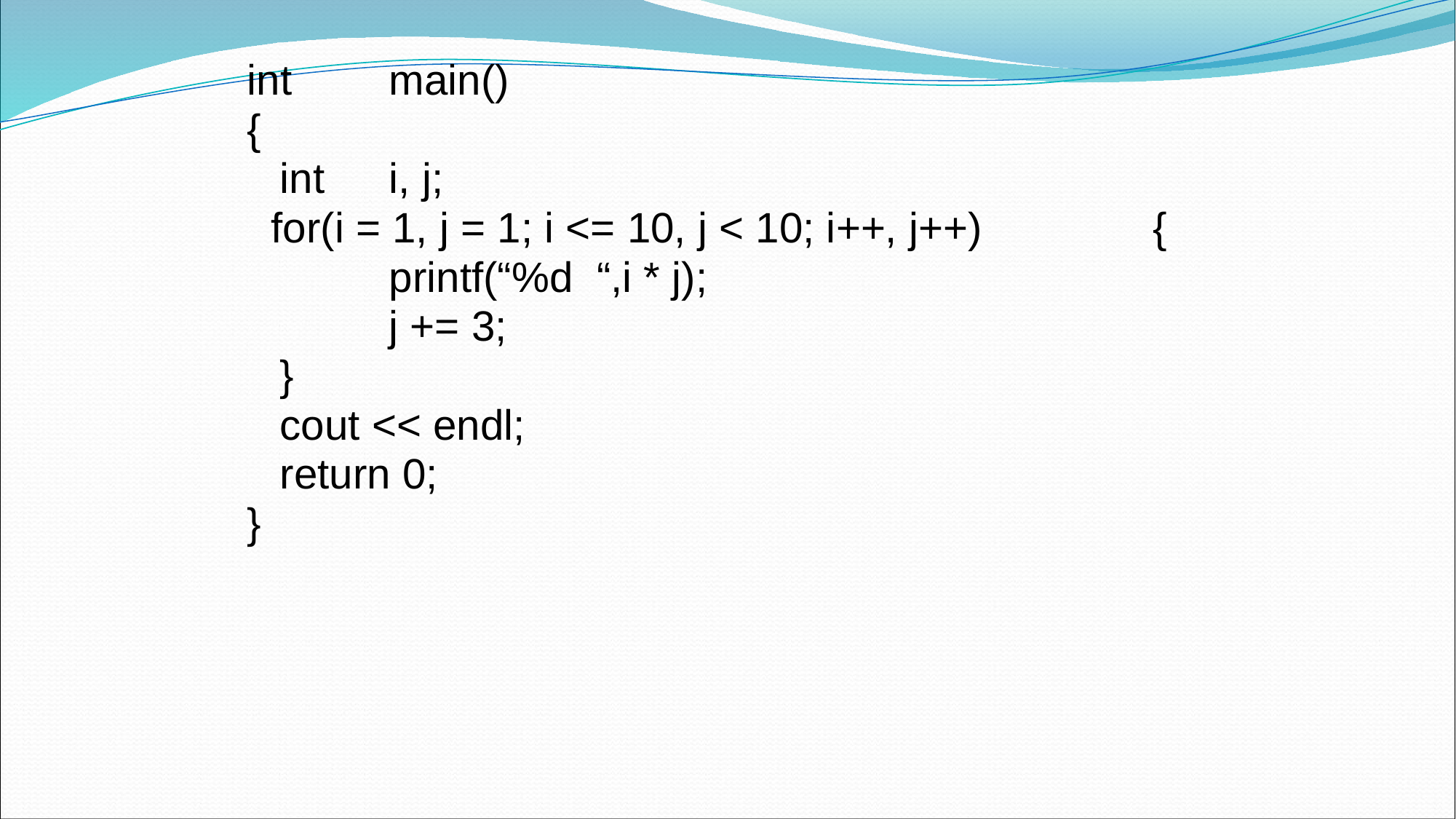

# int	main()
{
	int	i, j;
  for(i = 1, j = 1; i <= 10, j < 10; i++, j++)		{
		printf(“%d  “,i * j);
		j += 3;
	}
	cout << endl;
	return 0;
}